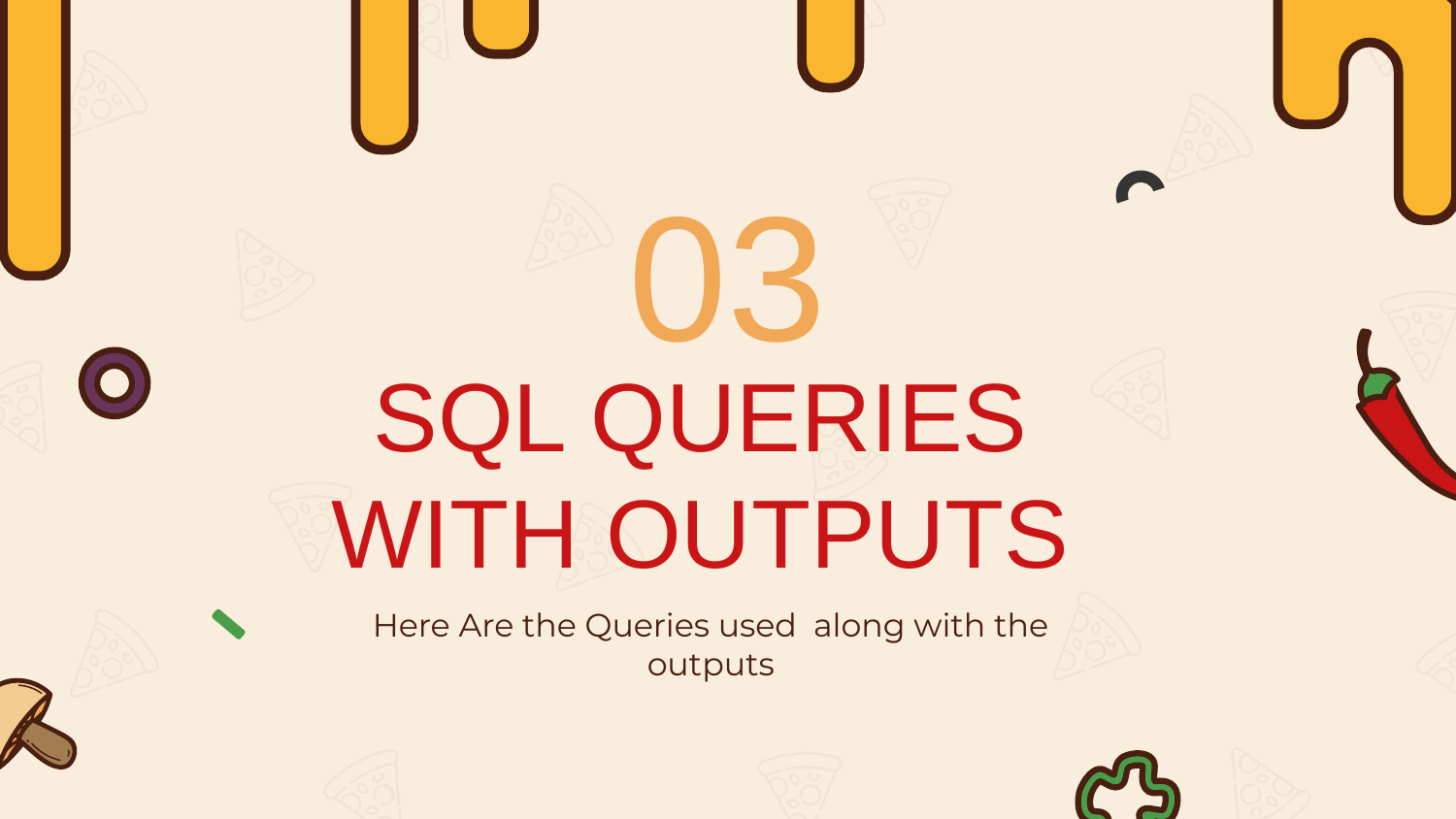

03
# SQL QUERIES WITH OUTPUTS
Here Are the Queries used  along with the outputs